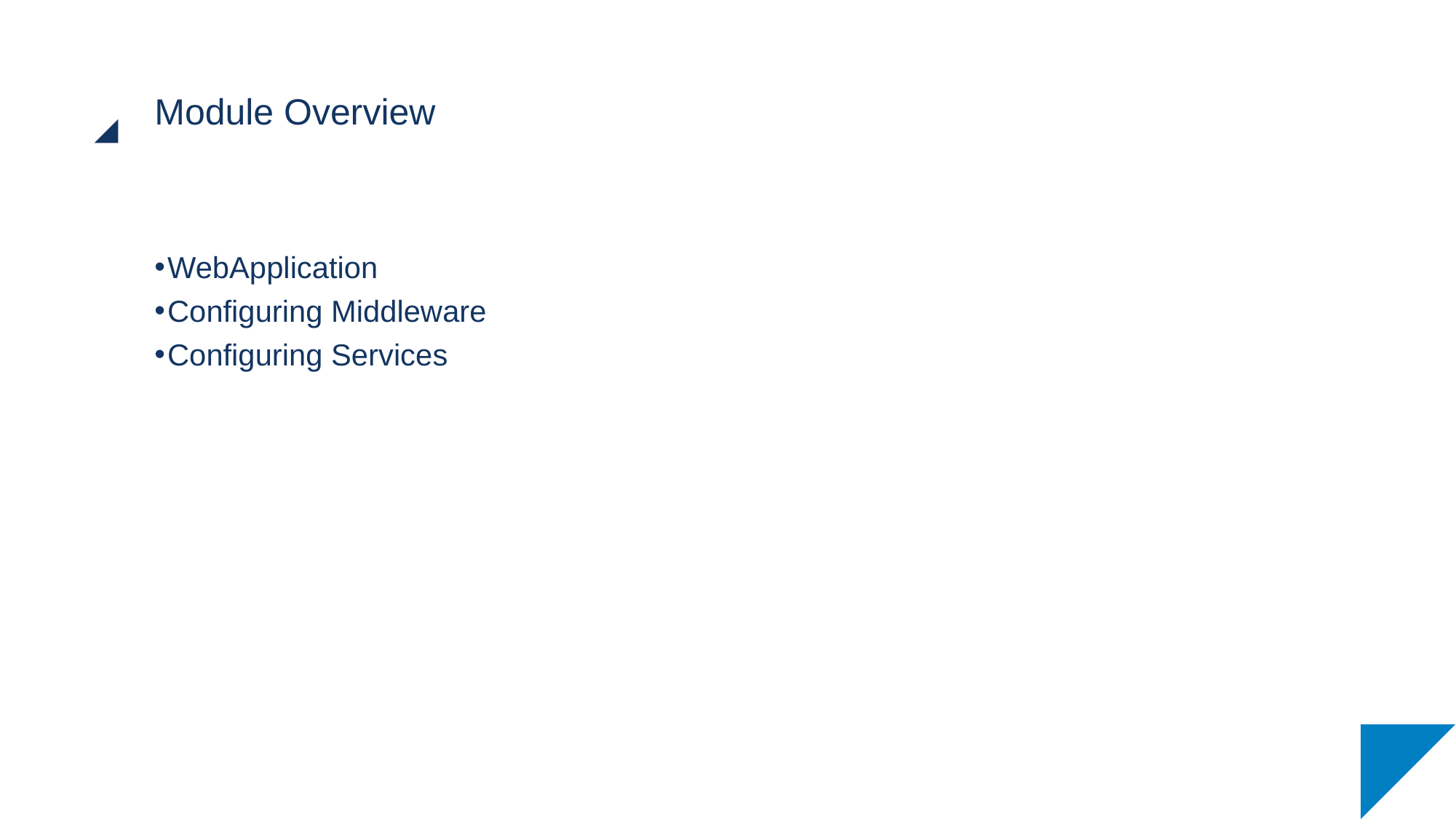

# Module Overview
WebApplication
Configuring Middleware
Configuring Services